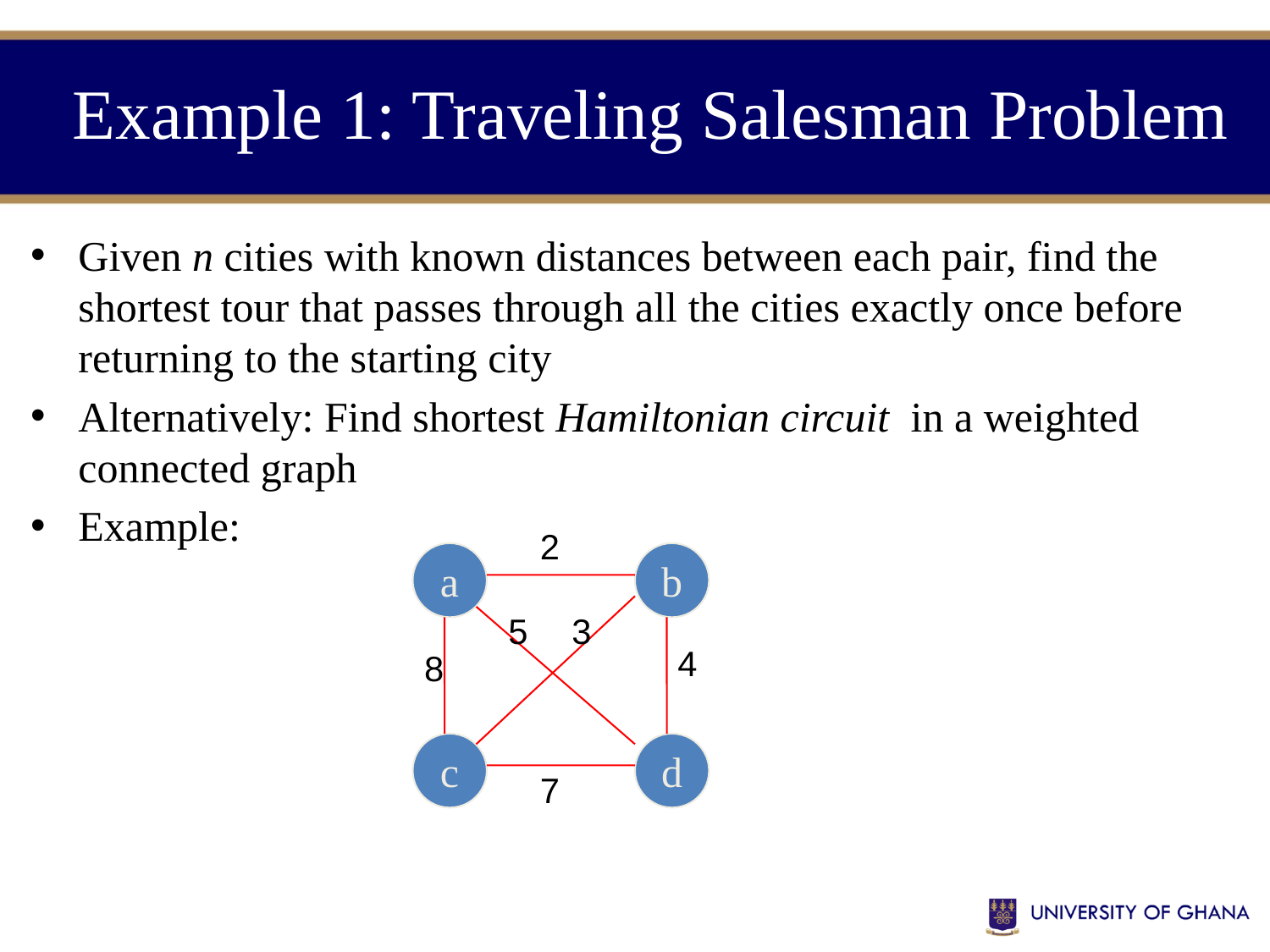

# Example 1: Traveling Salesman Problem
Given n cities with known distances between each pair, find the shortest tour that passes through all the cities exactly once before returning to the starting city
Alternatively: Find shortest Hamiltonian circuit  in a weighted connected graph
Example:
2
a
b

5
3

4
8
c
d
7